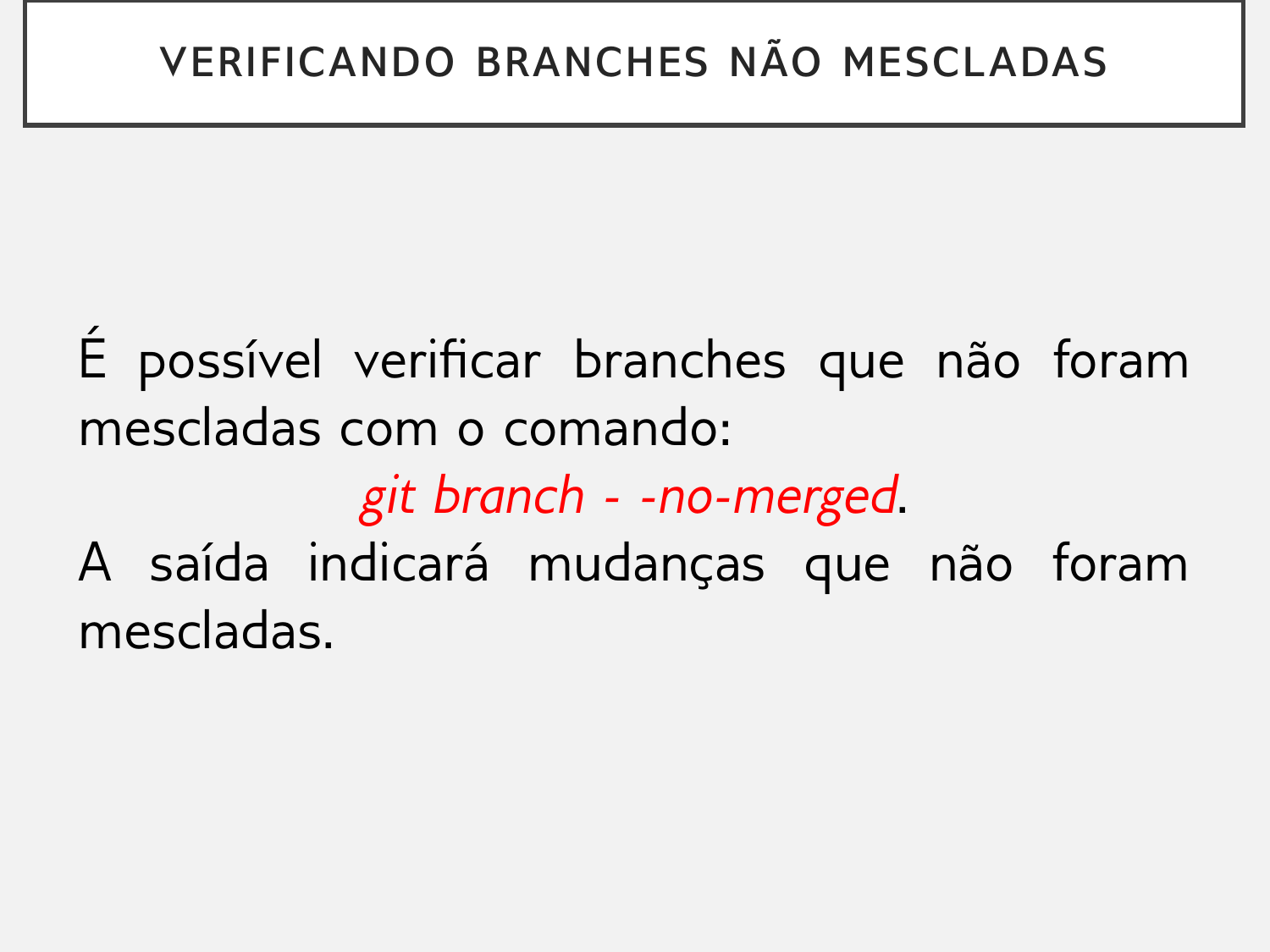

VERIFICANDO BRANCHES NÃO MESCLADAS

É possível verificar branches que não foram mescladas com o comando:
git branch - -no-merged.
A saída indicará mudanças que não foram mescladas.